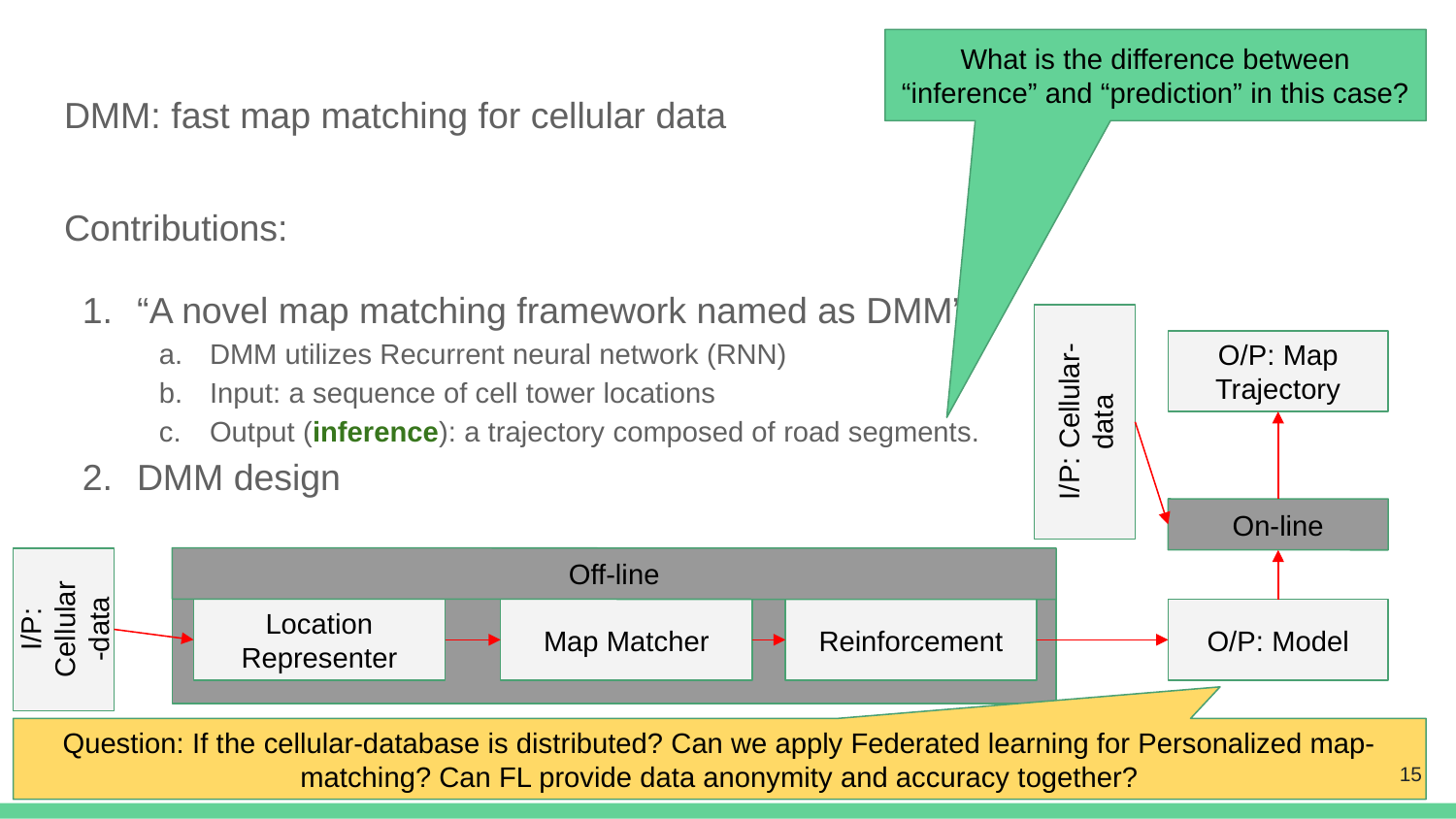

What is the difference between “inference” and “prediction” in this case?
# DMM: fast map matching for cellular data
Contributions:
“A novel map matching framework named as DMM”
DMM utilizes Recurrent neural network (RNN)
Input: a sequence of cell tower locations
Output (inference): a trajectory composed of road segments.
DMM design
O/P: Map Trajectory
I/P: Cellular-data
On-line
Off-line
I/P: Cellular
-data

Map Matcher
Location Representer
Reinforcement
O/P: Model
Question: If the cellular-database is distributed? Can we apply Federated learning for Personalized map-matching? Can FL provide data anonymity and accuracy together?
15